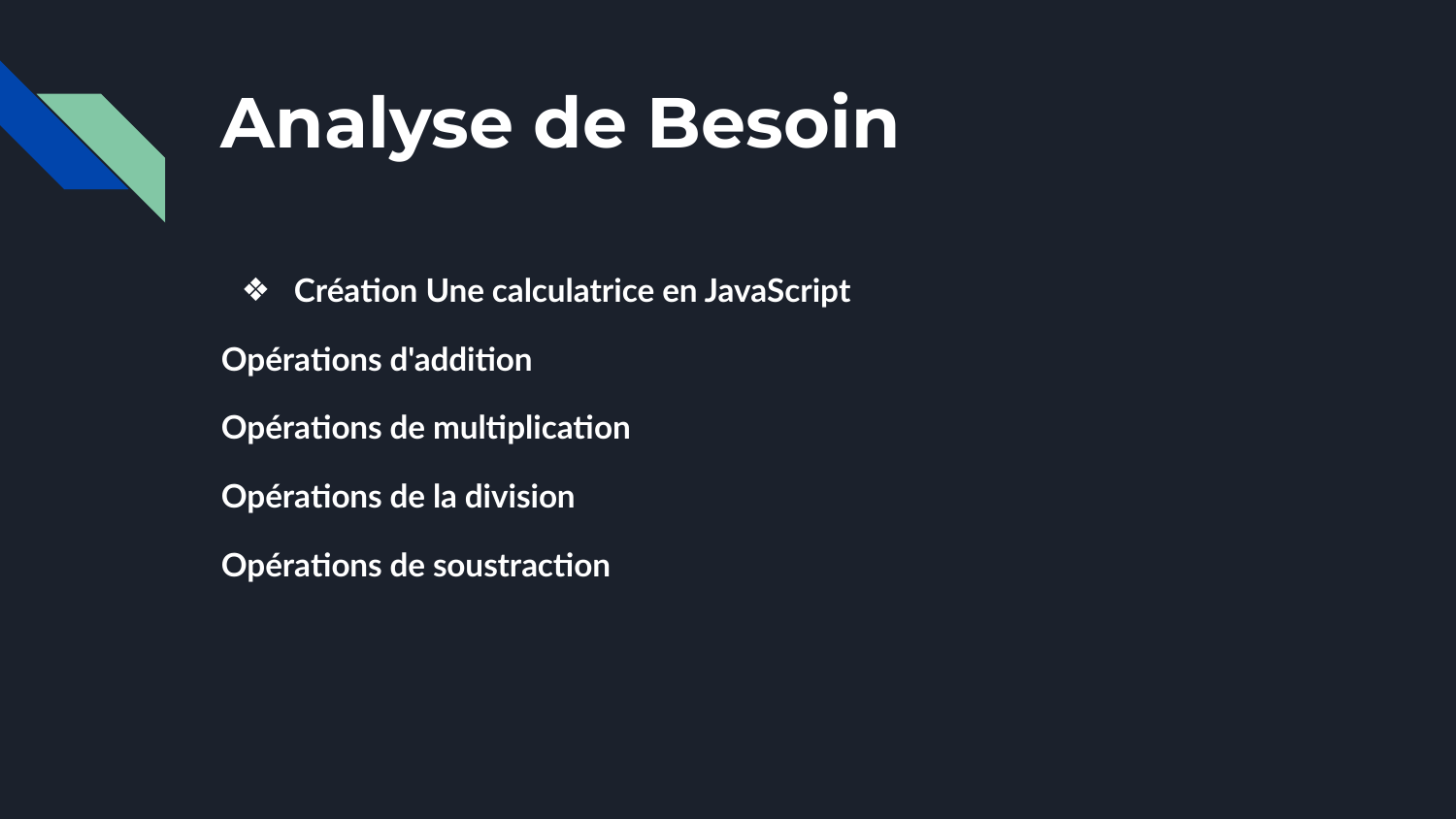

# Analyse de Besoin

Création Une calculatrice en JavaScript
Opérations d'addition
Opérations de multiplication
Opérations de la division
Opérations de soustraction